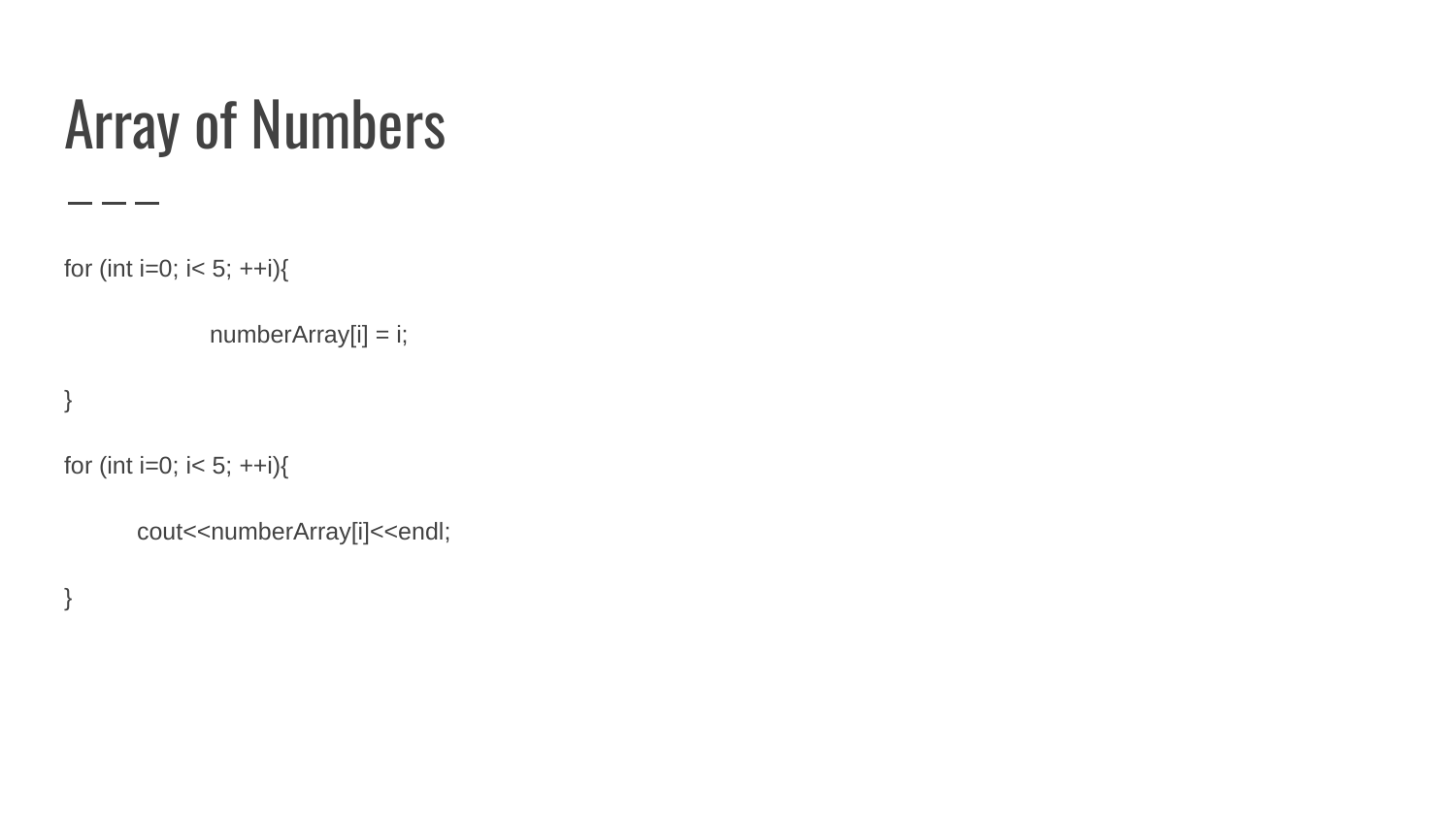

# Array of Numbers
for (int i=0; i< 5; ++i){
	numberArray[i] = i;
}
for (int i=0; i< 5; ++i){
cout<<numberArray[i]<<endl;
}